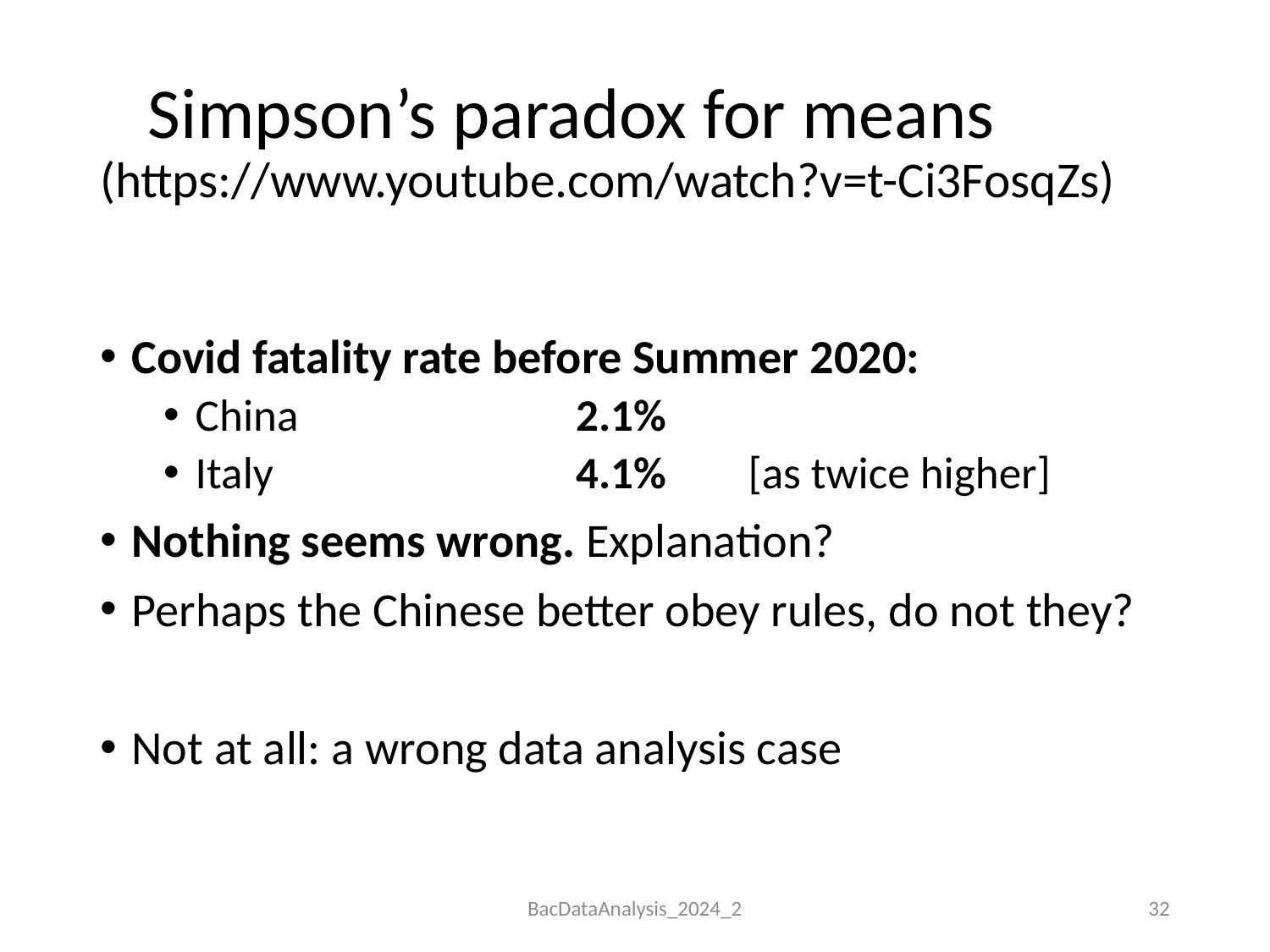

# Simpson’s paradox for means (https://www.youtube.com/watch?v=t-Ci3FosqZs)
Covid fatality rate before Summer 2020:
China			2.1%
Italy			4.1%        [as twice higher]
Nothing seems wrong. Explanation?
Perhaps the Chinese better obey rules, do not they?

Not at all: a wrong data analysis case

BacDataAnalysis_2024_2
32